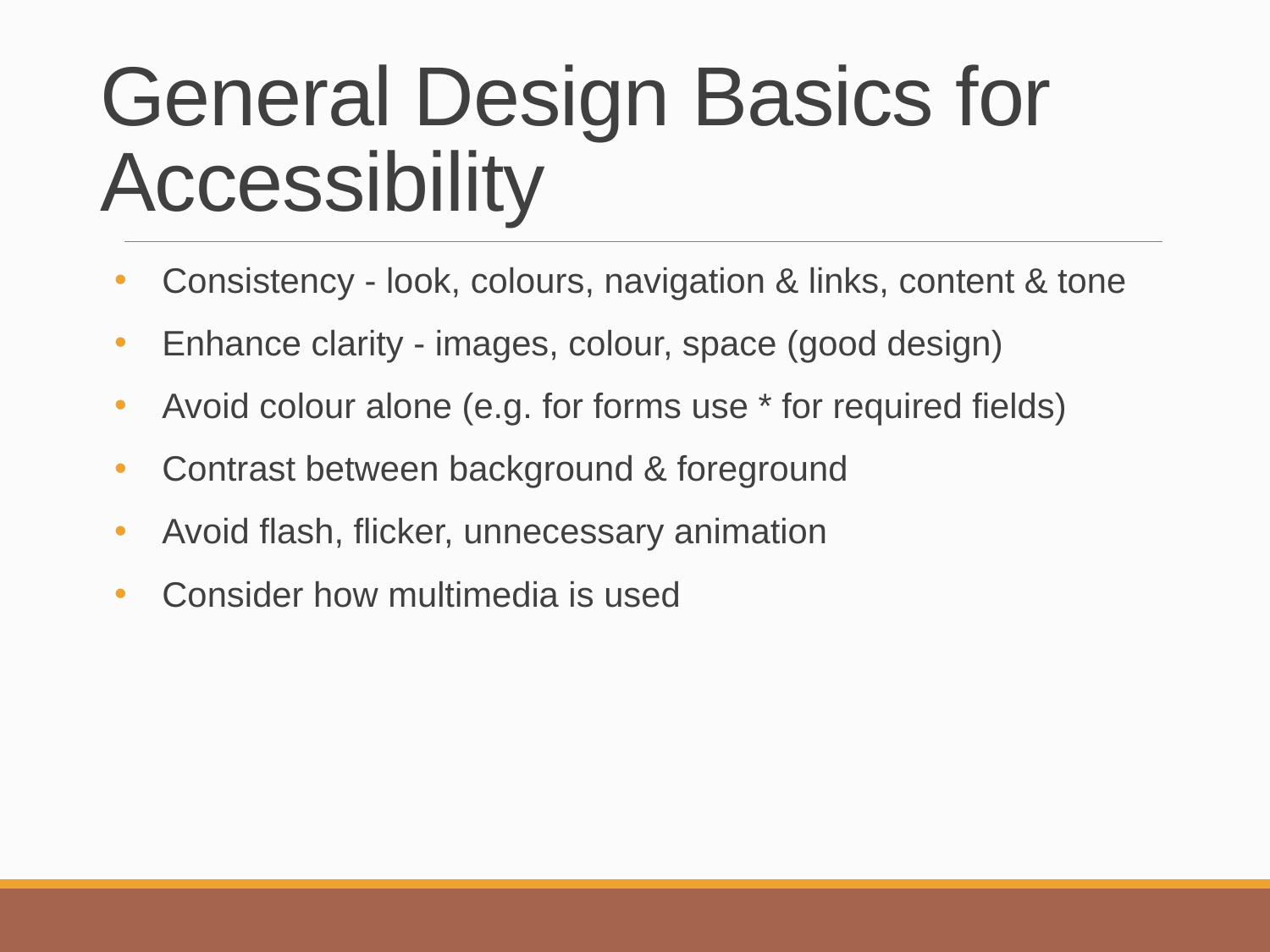

# General Design Basics for Accessibility
Consistency - look, colours, navigation & links, content & tone
Enhance clarity - images, colour, space (good design)
Avoid colour alone (e.g. for forms use * for required fields)
Contrast between background & foreground
Avoid flash, flicker, unnecessary animation
Consider how multimedia is used